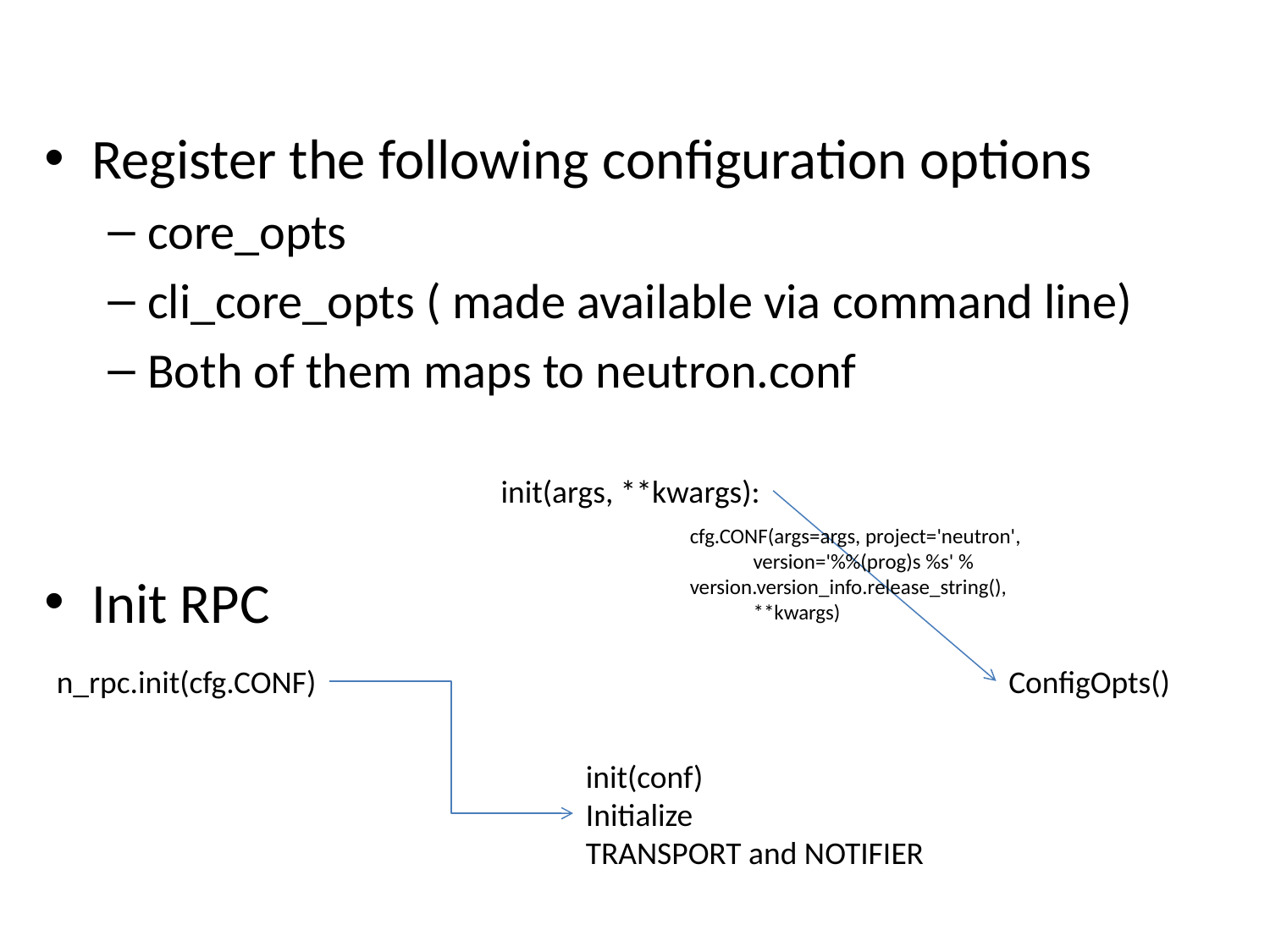

Register the following configuration options
core_opts
cli_core_opts ( made available via command line)
Both of them maps to neutron.conf

Init RPC
init(args, **kwargs):
cfg.CONF(args=args, project='neutron',
             version='%%(prog)s %s' % version.version_info.release_string(),
             **kwargs)
n_rpc.init(cfg.CONF)
ConfigOpts()
init(conf)
Initialize
TRANSPORT and NOTIFIER